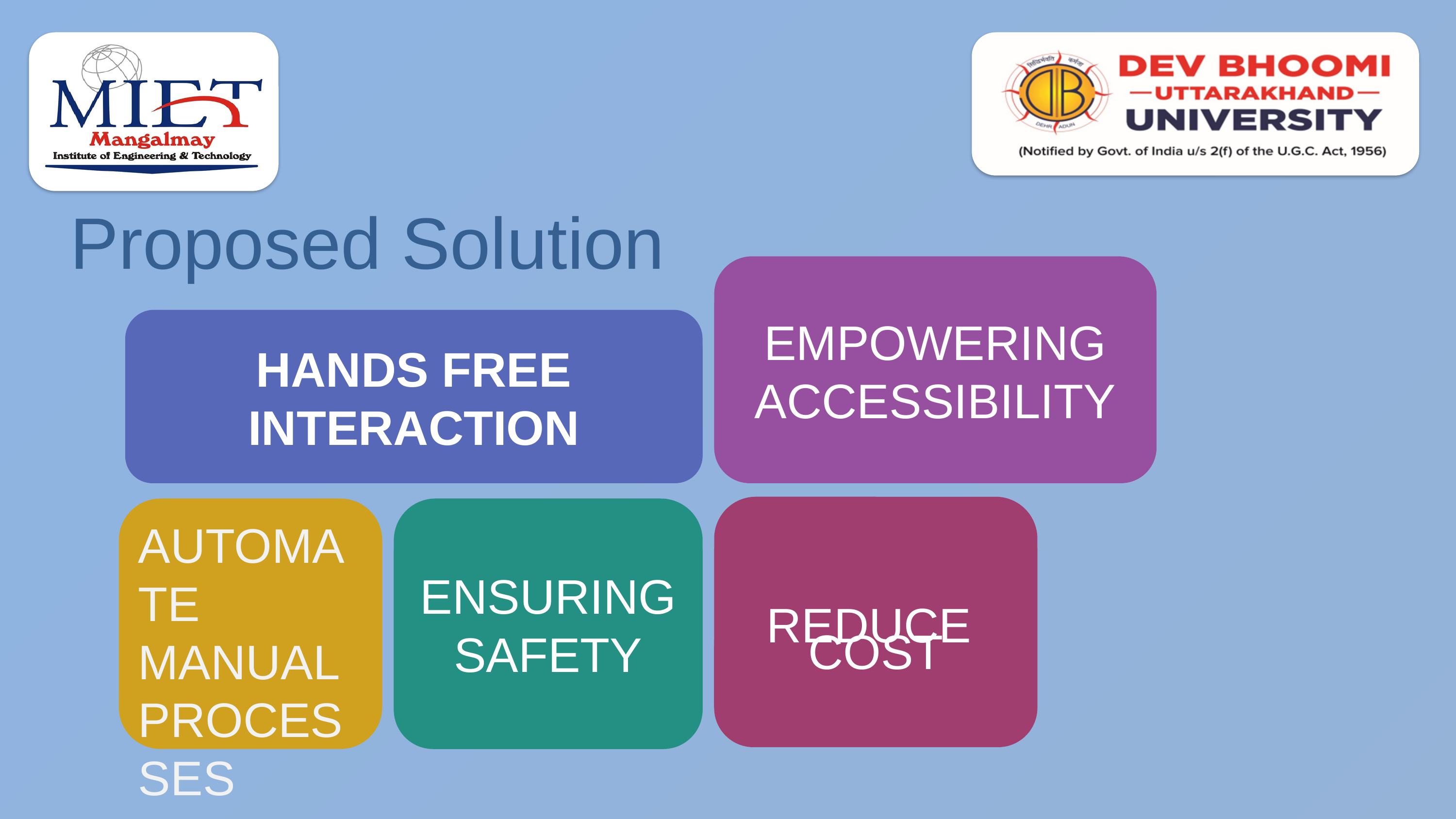

Proposed Solution

EMPOWERING
ACCESSIBILITY

HANDS FREE INTERACTION
AUTOMATE
MANUAL
PROCESSES

REDUCE
COST

ENSURING
SAFETY